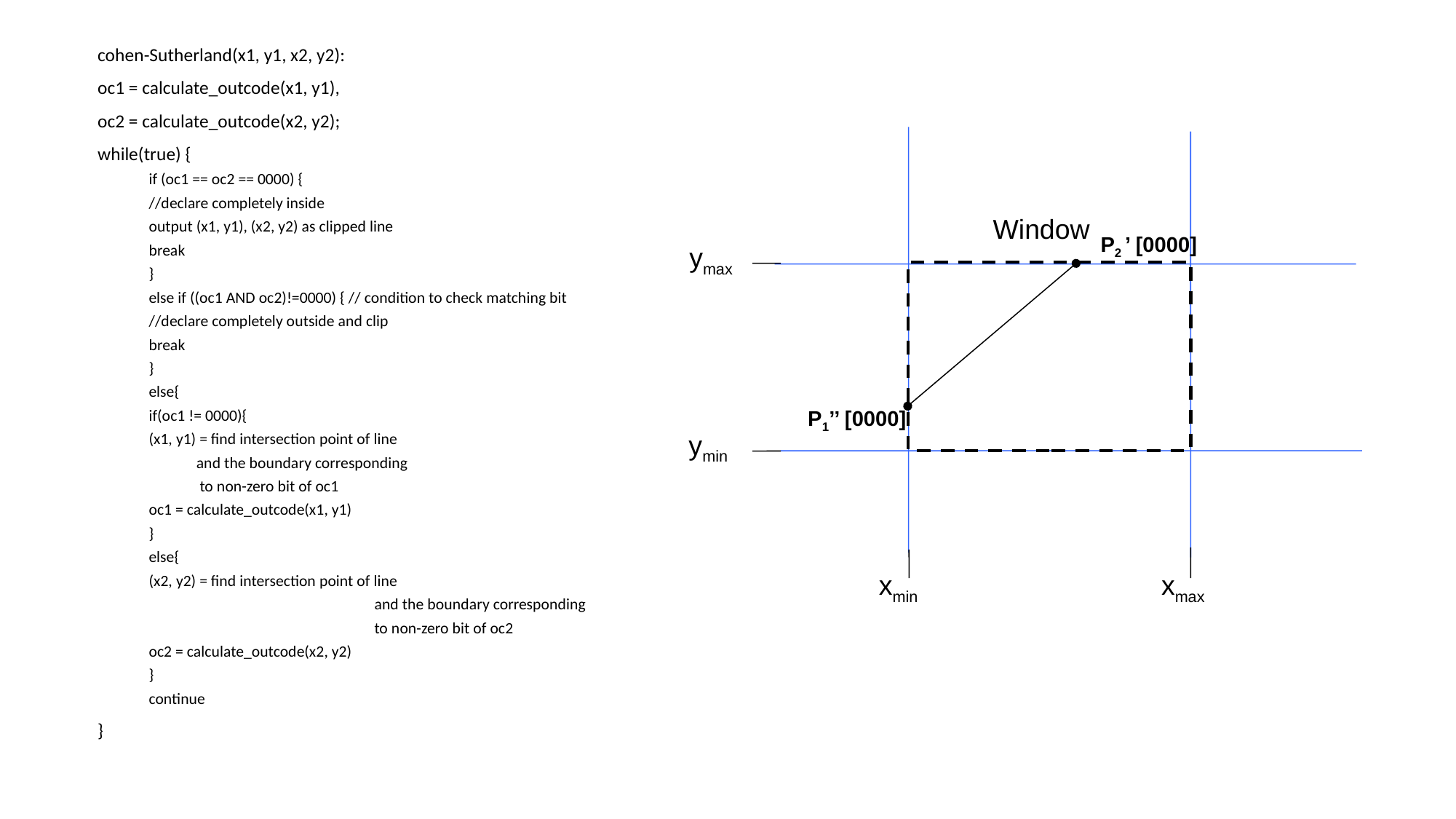

cohen-Sutherland(x1, y1, x2, y2):
oc1 = calculate_outcode(x1, y1),
oc2 = calculate_outcode(x2, y2);
while(true) {
if (oc1 == oc2 == 0000) {
	//declare completely inside
	output (x1, y1), (x2, y2) as clipped line
	break
}
else if ((oc1 AND oc2)!=0000) { // condition to check matching bit
	//declare completely outside and clip
	break
}
else{
	if(oc1 != 0000){
		(x1, y1) = find intersection point of line
		             and the boundary corresponding
		              to non-zero bit of oc1
		oc1 = calculate_outcode(x1, y1)
	}
	else{
		(x2, y2) = find intersection point of line
                                                              and the boundary corresponding
                                                              to non-zero bit of oc2
		oc2 = calculate_outcode(x2, y2)
	}
	continue
}
Window
P2 ’ [0000]
ymax

P1’’ [0000]
ymin

xmin
xmax